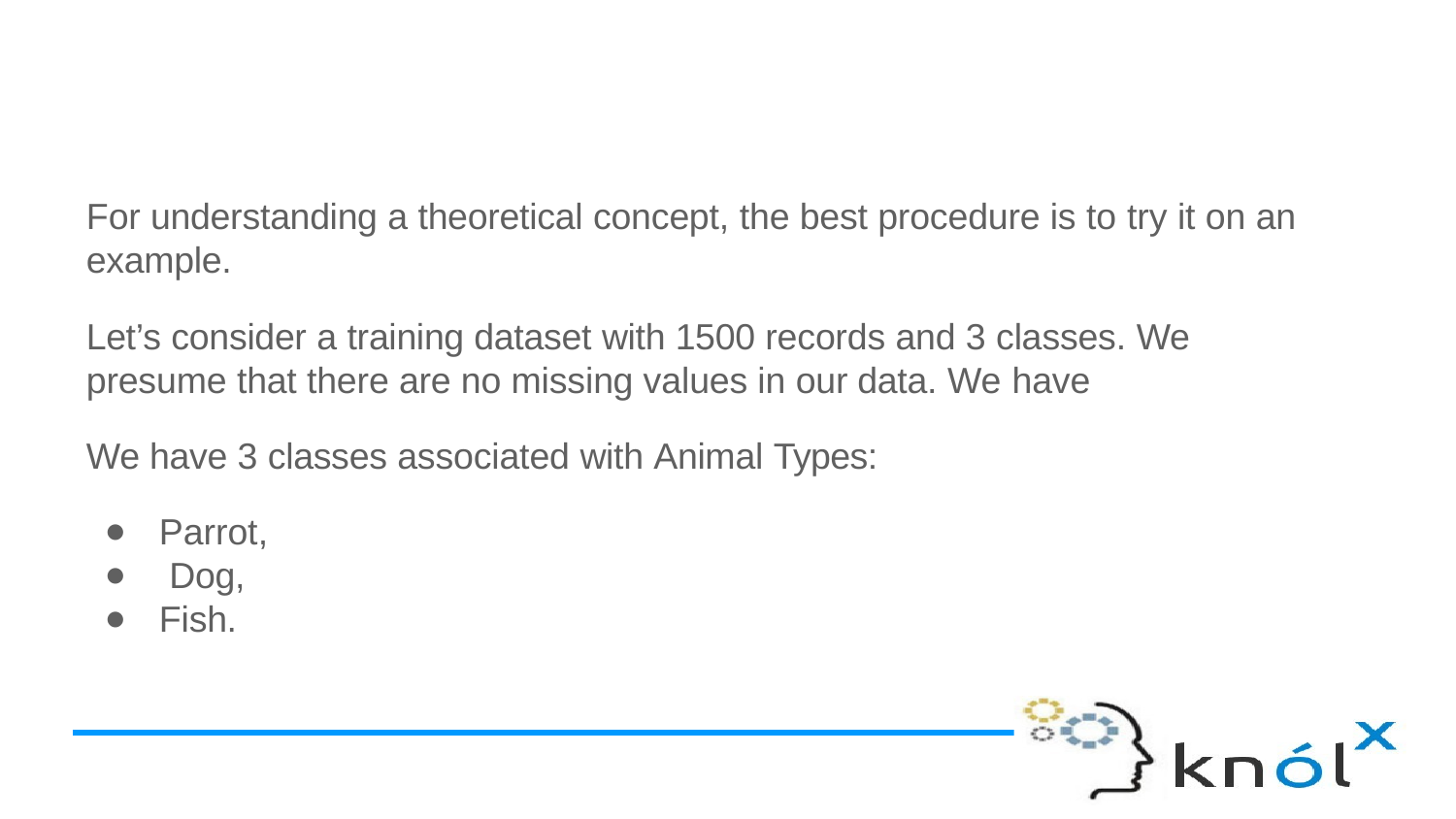

For understanding a theoretical concept, the best procedure is to try it on an  example.
Let’s consider a training dataset with 1500 records and 3 classes. We  presume that there are no missing values in our data. We have
We have 3 classes associated with Animal Types:
●
●
●
Parrot,  Dog,  Fish.